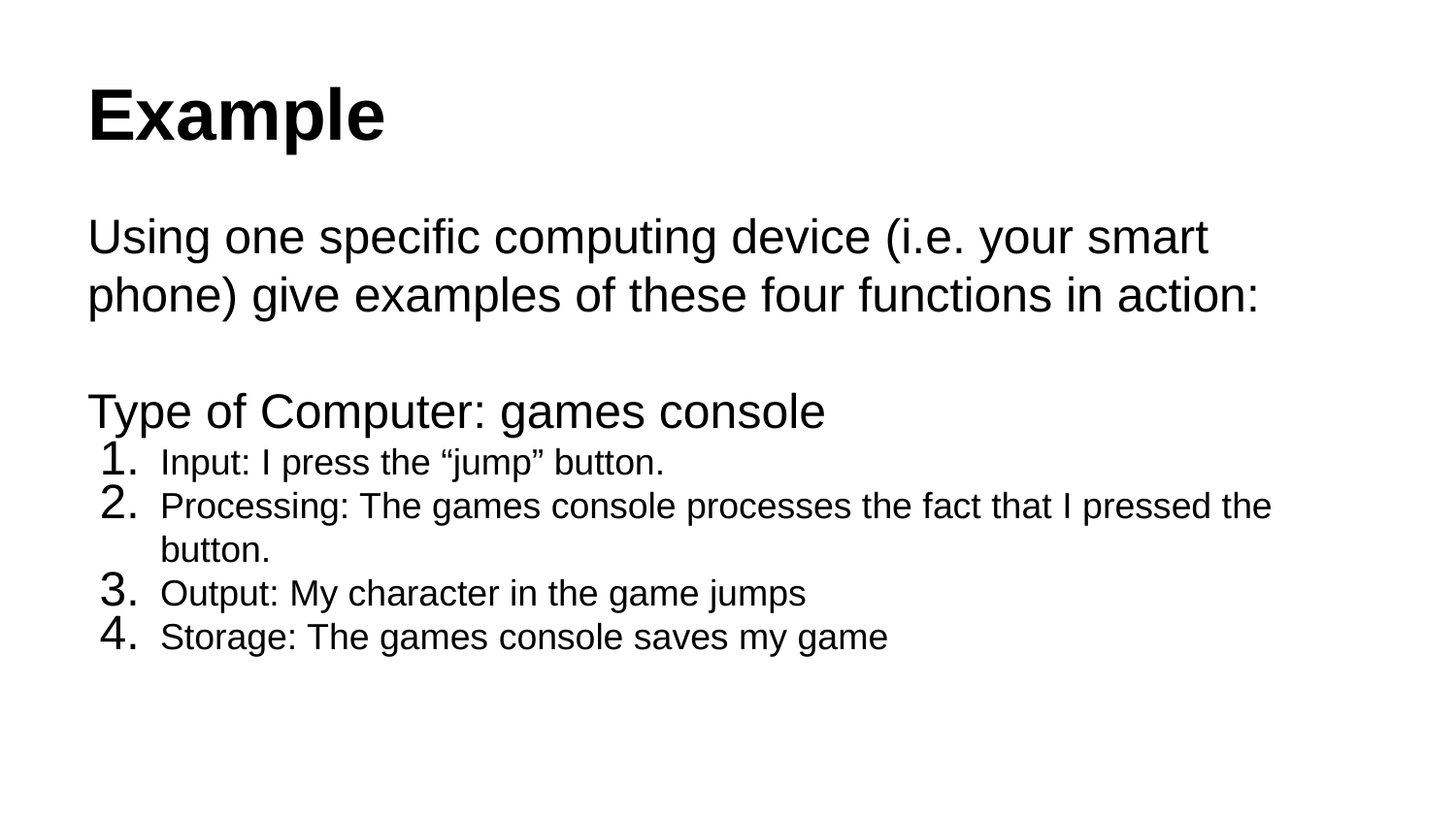

# Example
Using one specific computing device (i.e. your smart phone) give examples of these four functions in action:

Type of Computer: games console
Input: I press the “jump” button.
Processing: The games console processes the fact that I pressed the button.
Output: My character in the game jumps
Storage: The games console saves my game